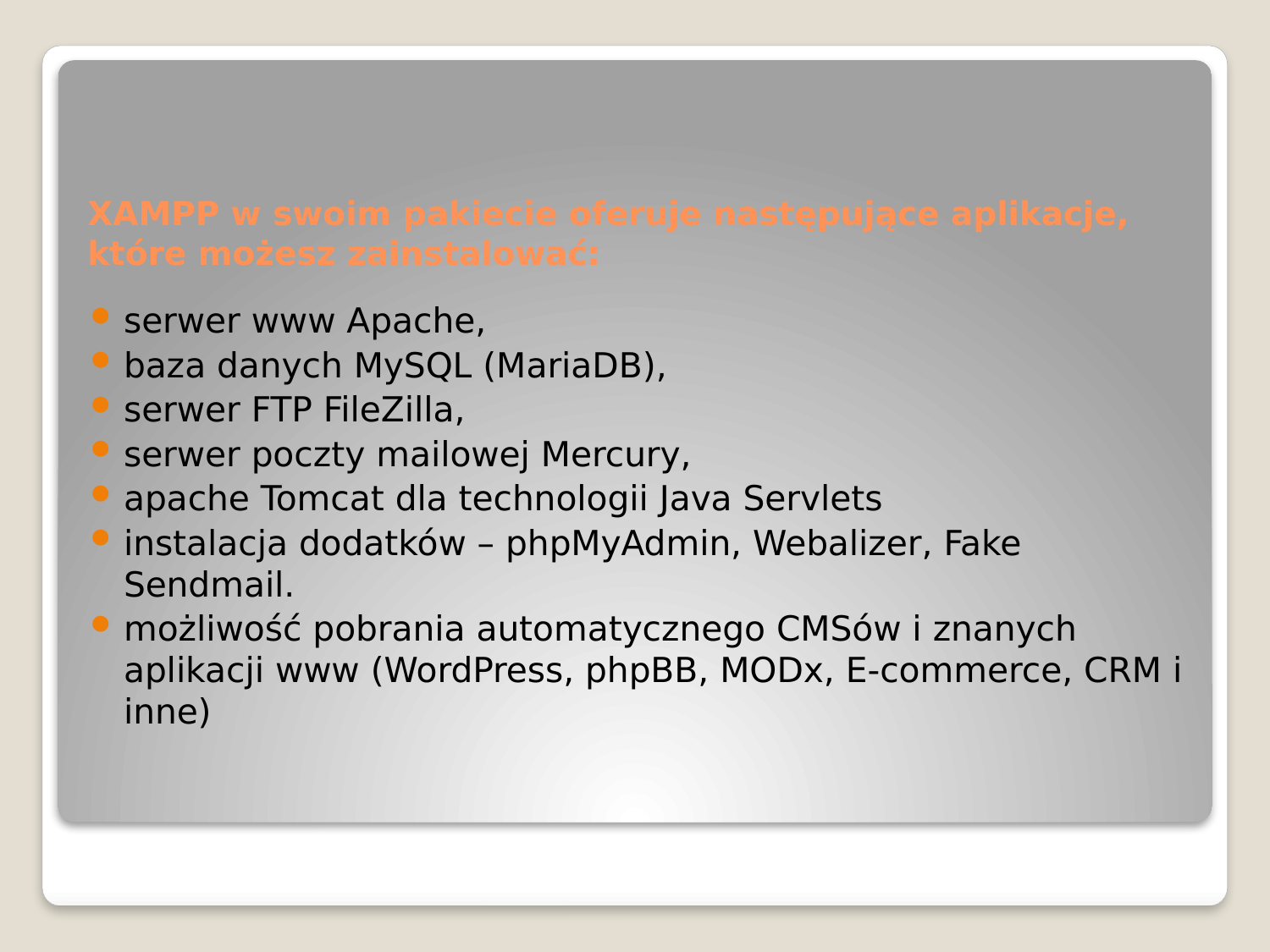

# XAMPP w swoim pakiecie oferuje następujące aplikacje, które możesz zainstalować:
serwer www Apache,
baza danych MySQL (MariaDB),
serwer FTP FileZilla,
serwer poczty mailowej Mercury,
apache Tomcat dla technologii Java Servlets
instalacja dodatków – phpMyAdmin, Webalizer, Fake Sendmail.
możliwość pobrania automatycznego CMSów i znanych aplikacji www (WordPress, phpBB, MODx, E-commerce, CRM i inne)